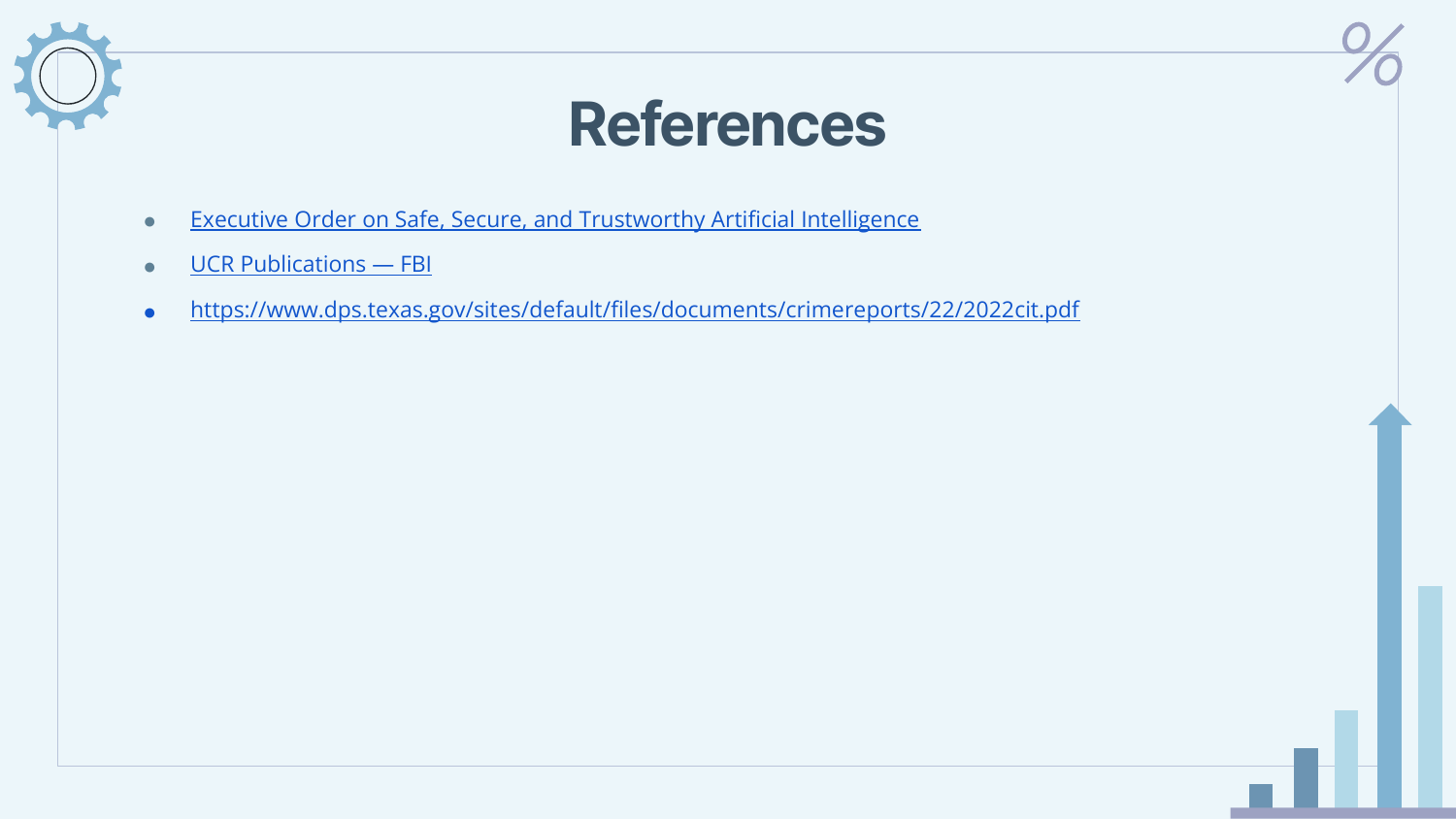

# References
Executive Order on Safe, Secure, and Trustworthy Artificial Intelligence
UCR Publications — FBI
https://www.dps.texas.gov/sites/default/files/documents/crimereports/22/2022cit.pdf